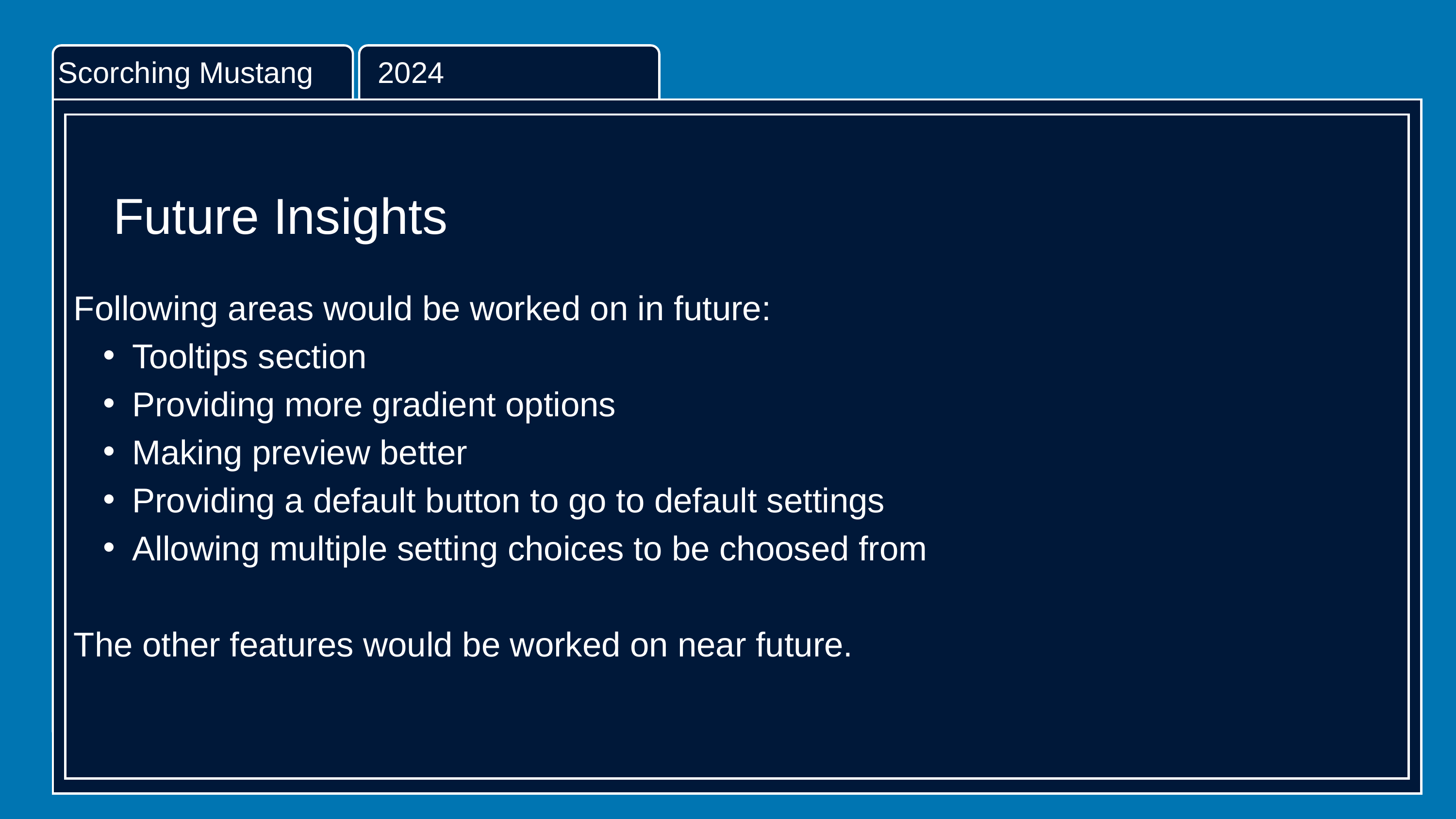

Scorching Mustang
2024

Table Of Contents
Future Insights
Following areas would be worked on in future:
Tooltips section
Providing more gradient options
Making preview better
Providing a default button to go to default settings
Allowing multiple setting choices to be choosed from

The other features would be worked on near future.
[01]
Introduction
[02]
Market Analysis
Elaborate on what you want to discuss.
Elaborate on what you want to discuss.
[03]
Challenges
[04]
Solution Overview
Elaborate on what you want to discuss.
Elaborate on what you want to discuss.